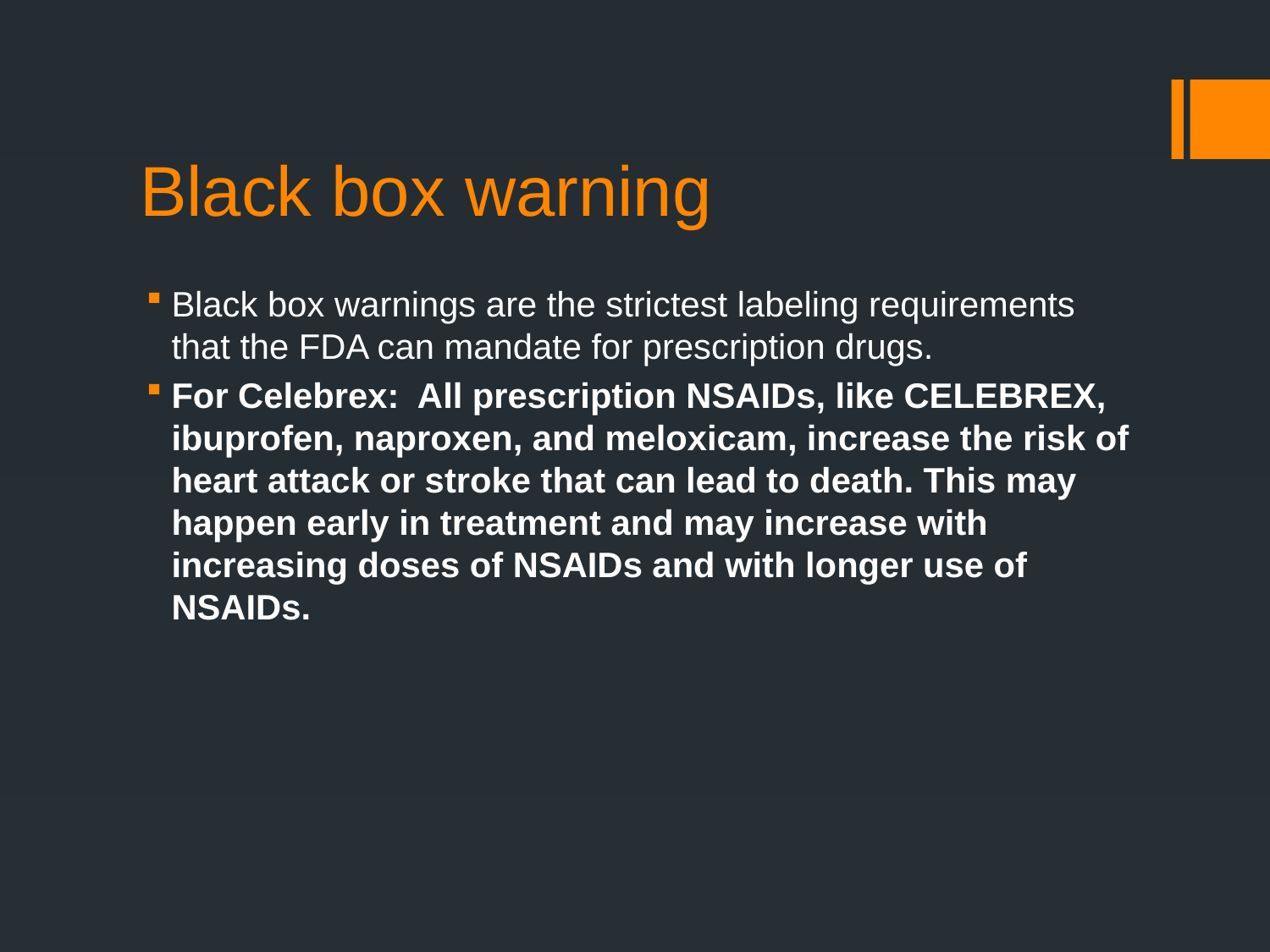

# Black box warning
Black box warnings are the strictest labeling requirements that the FDA can mandate for prescription drugs.
For Celebrex:  All prescription NSAIDs, like CELEBREX, ibuprofen, naproxen, and meloxicam, increase the risk of heart attack or stroke that can lead to death. This may happen early in treatment and may increase with increasing doses of NSAIDs and with longer use of NSAIDs.